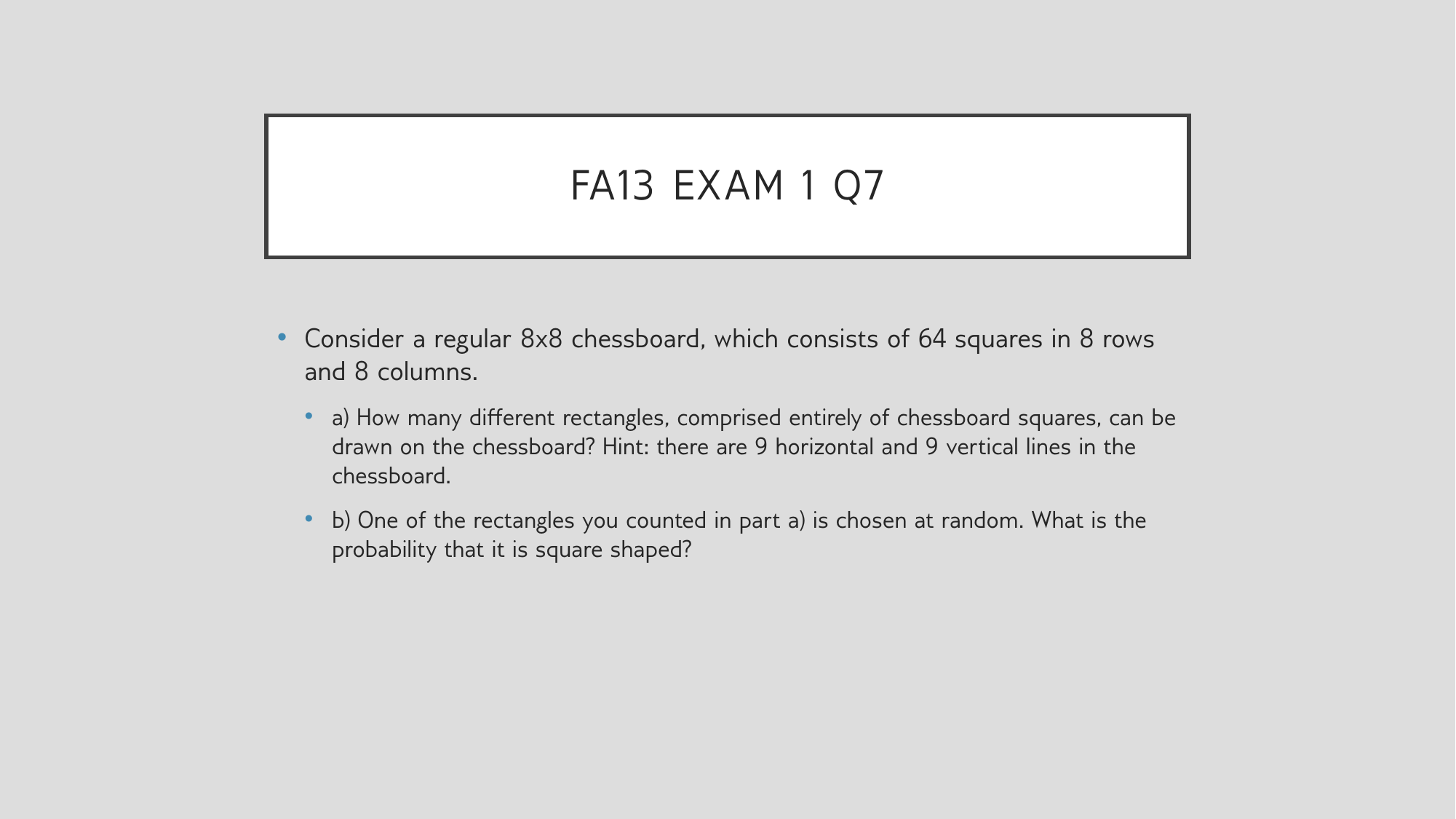

# Fa13 Exam 1 q7
Consider a regular 8x8 chessboard, which consists of 64 squares in 8 rows and 8 columns.
a) How many different rectangles, comprised entirely of chessboard squares, can be drawn on the chessboard? Hint: there are 9 horizontal and 9 vertical lines in the chessboard.
b) One of the rectangles you counted in part a) is chosen at random. What is the probability that it is square shaped?